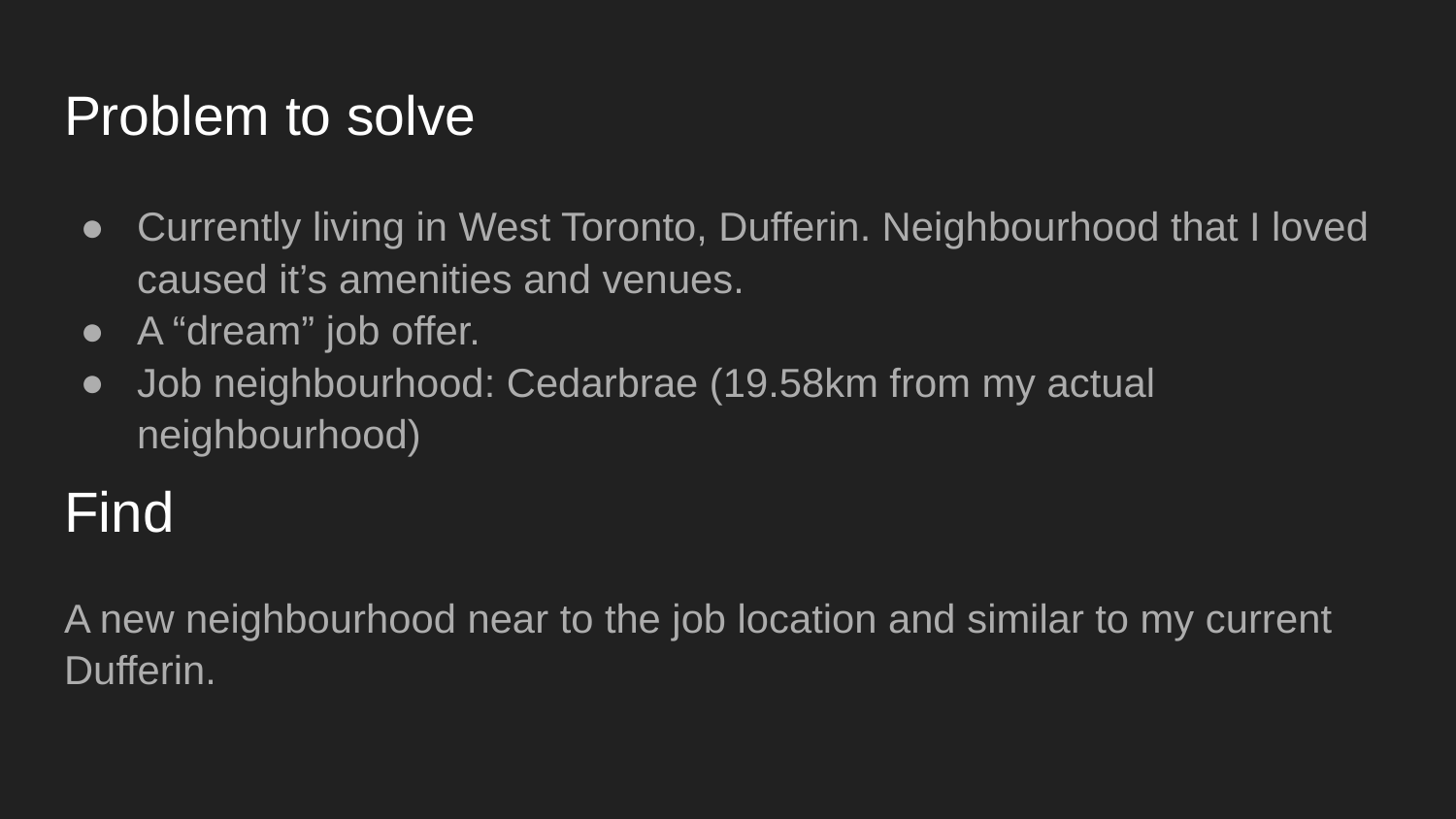

# Problem to solve
Currently living in West Toronto, Dufferin. Neighbourhood that I loved caused it’s amenities and venues.
A “dream” job offer.
Job neighbourhood: Cedarbrae (19.58km from my actual neighbourhood)
Find

A new neighbourhood near to the job location and similar to my current Dufferin.